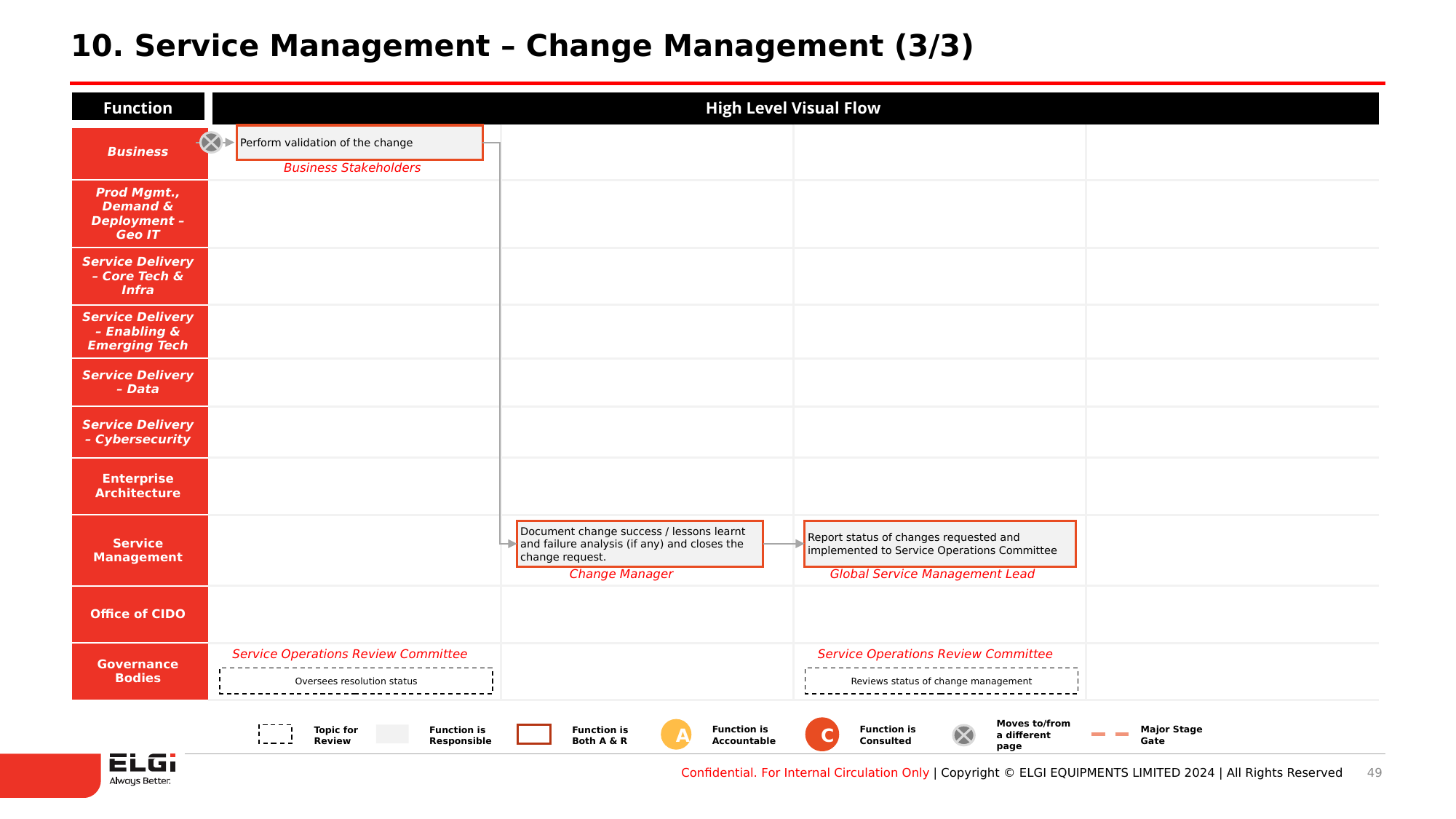

10. Service Management – Change Management (3/3)
| Function | High Level Visual Flow |  |  |  |
| --- | --- | --- | --- | --- |
| Business |  |  |  |  |
| Prod Mgmt., Demand & Deployment – Geo IT |  |  |  |  |
| Service Delivery – Core Tech & Infra |  |  |  |  |
| Service Delivery – Enabling & Emerging Tech |  |  |  |  |
| Service Delivery – Data |  |  |  |  |
| Service Delivery – Cybersecurity |  |  |  |  |
| Enterprise Architecture |  |  |  |  |
| Service Management |  |  |  |  |
| Office of CIDO |  |  |  |  |
| Governance Bodies |  |  |  |  |
Perform validation of the change

Business Stakeholders
Document change success / lessons learnt and failure analysis (if any) and closes the change request.
Report status of changes requested and implemented to Service Operations Committee
Change Manager
Global Service Management Lead
Service Operations Review Committee
Service Operations Review Committee
Oversees resolution status
Reviews status of change management
Function is Accountable
Function is Consulted
Moves to/from a different page
Major Stage Gate
Topic for
Review
Function is Responsible
Function is Both A & R
C
A